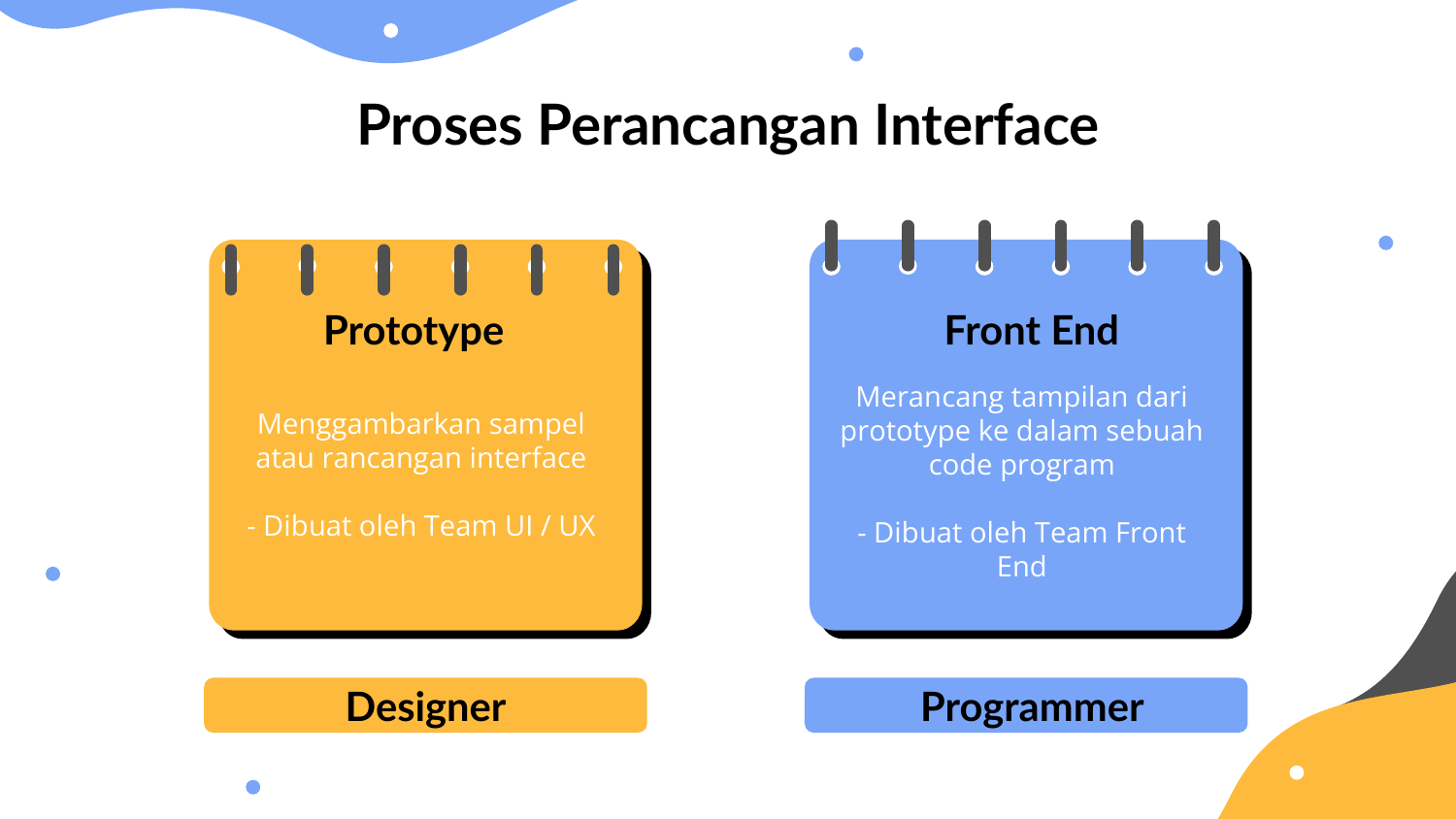

# Proses Perancangan Interface

Prototype
Front End
Menggambarkan sampel atau rancangan interface

- Dibuat oleh Team UI / UX
Merancang tampilan dari prototype ke dalam sebuah code program

- Dibuat oleh Team Front End

Designer
Programmer